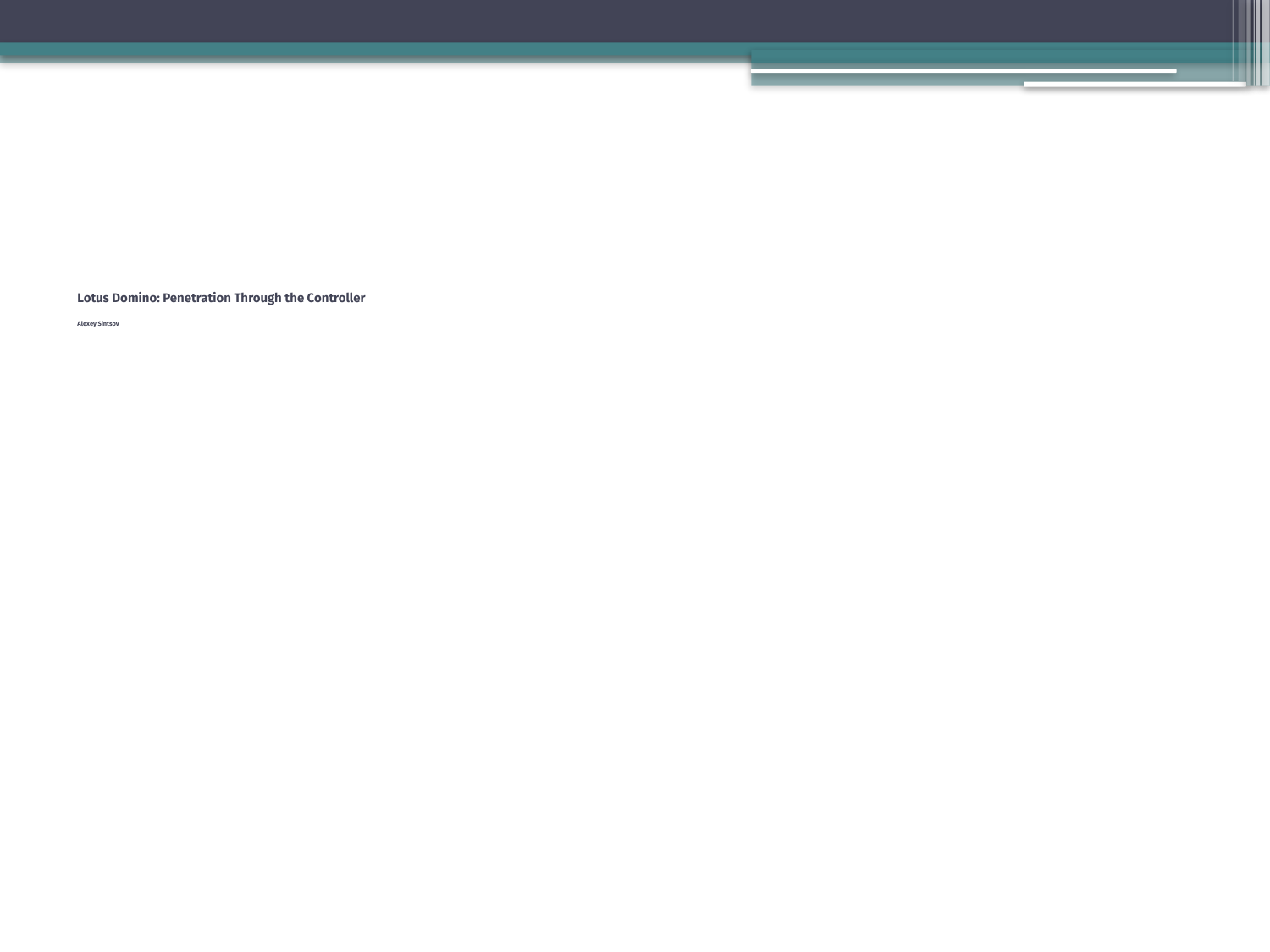

# Lotus Domino: Penetration Through the Controller Alexey Sintsov